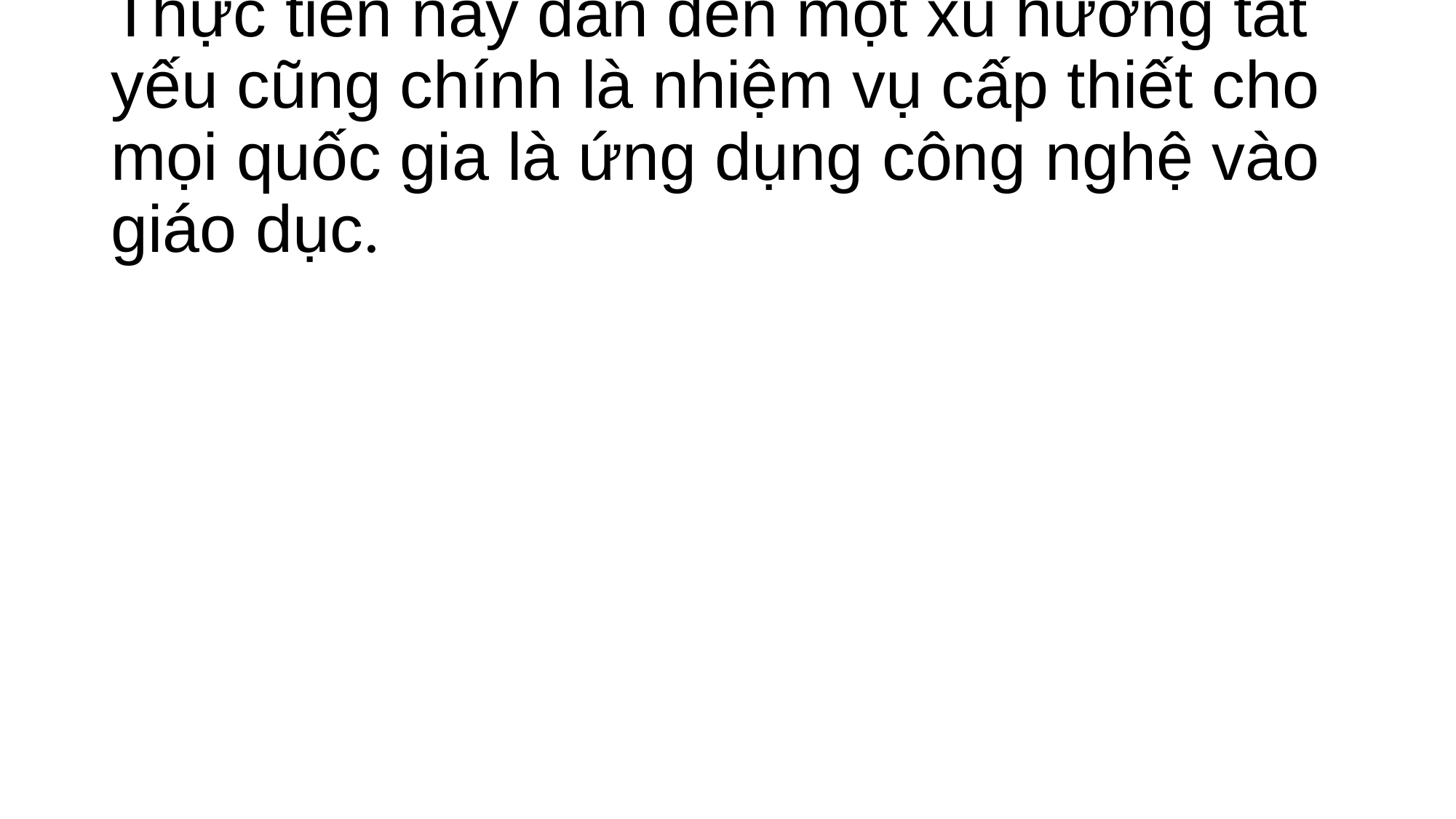

# Thực tiễn này dẫn đến một xu hướng tất yếu cũng chính là nhiệm vụ cấp thiết cho mọi quốc gia là ứng dụng công nghệ vào giáo dục.